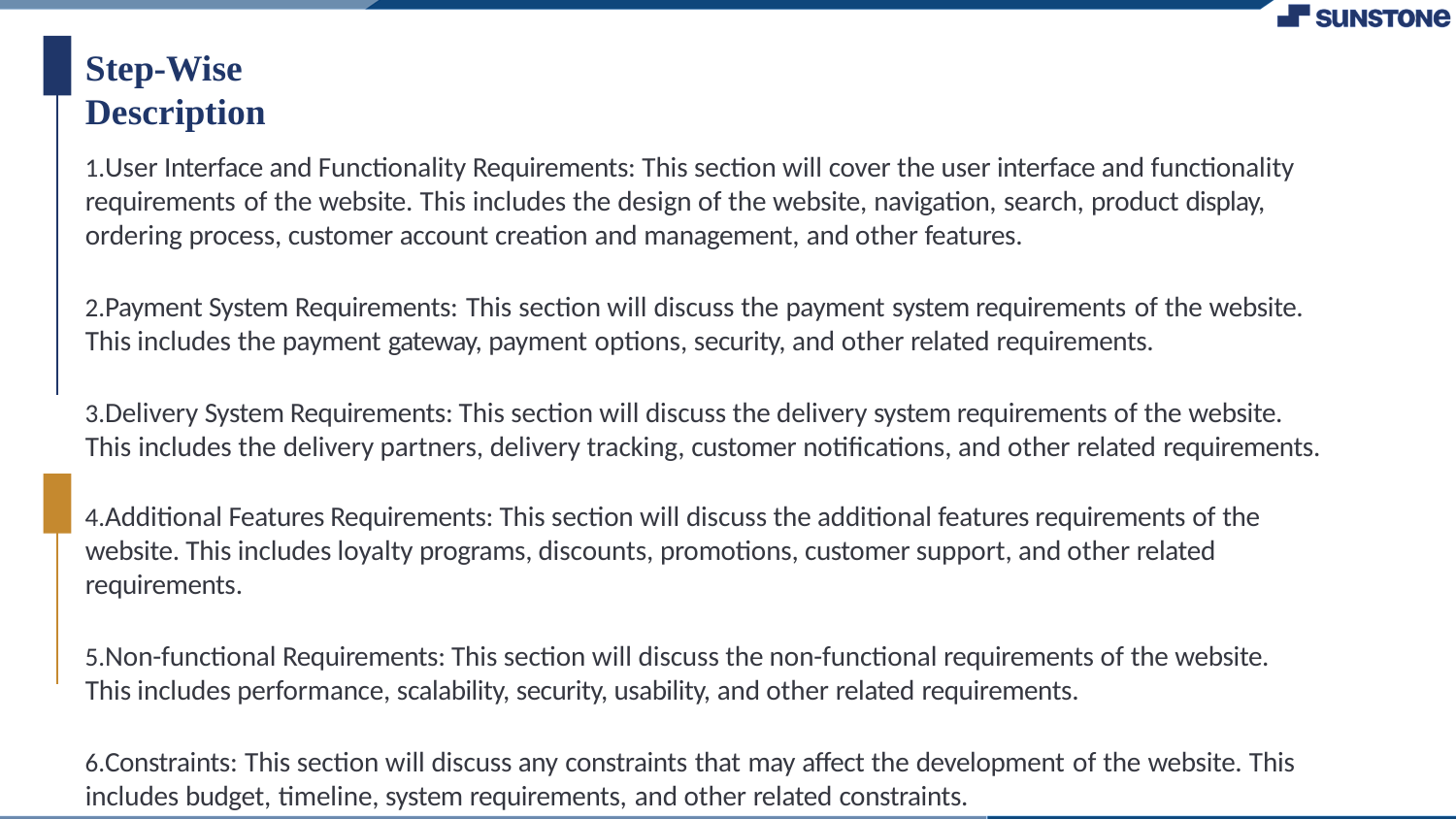

# Step-Wise Description
User Interface and Functionality Requirements: This section will cover the user interface and functionality  requirements of the website. This includes the design of the website, navigation, search, product display,  ordering process, customer account creation and management, and other features.

Payment System Requirements: This section will discuss the payment system requirements of the website.  This includes the payment gateway, payment options, security, and other related requirements.

Delivery System Requirements: This section will discuss the delivery system requirements of the website.  This includes the delivery partners, delivery tracking, customer notifications, and other related requirements.

Additional Features Requirements: This section will discuss the additional features requirements of the  website. This includes loyalty programs, discounts, promotions, customer support, and other related  requirements.

Non-functional Requirements: This section will discuss the non-functional requirements of the website.  This includes performance, scalability, security, usability, and other related requirements.

Constraints: This section will discuss any constraints that may affect the development of the website. This  includes budget, timeline, system requirements, and other related constraints.